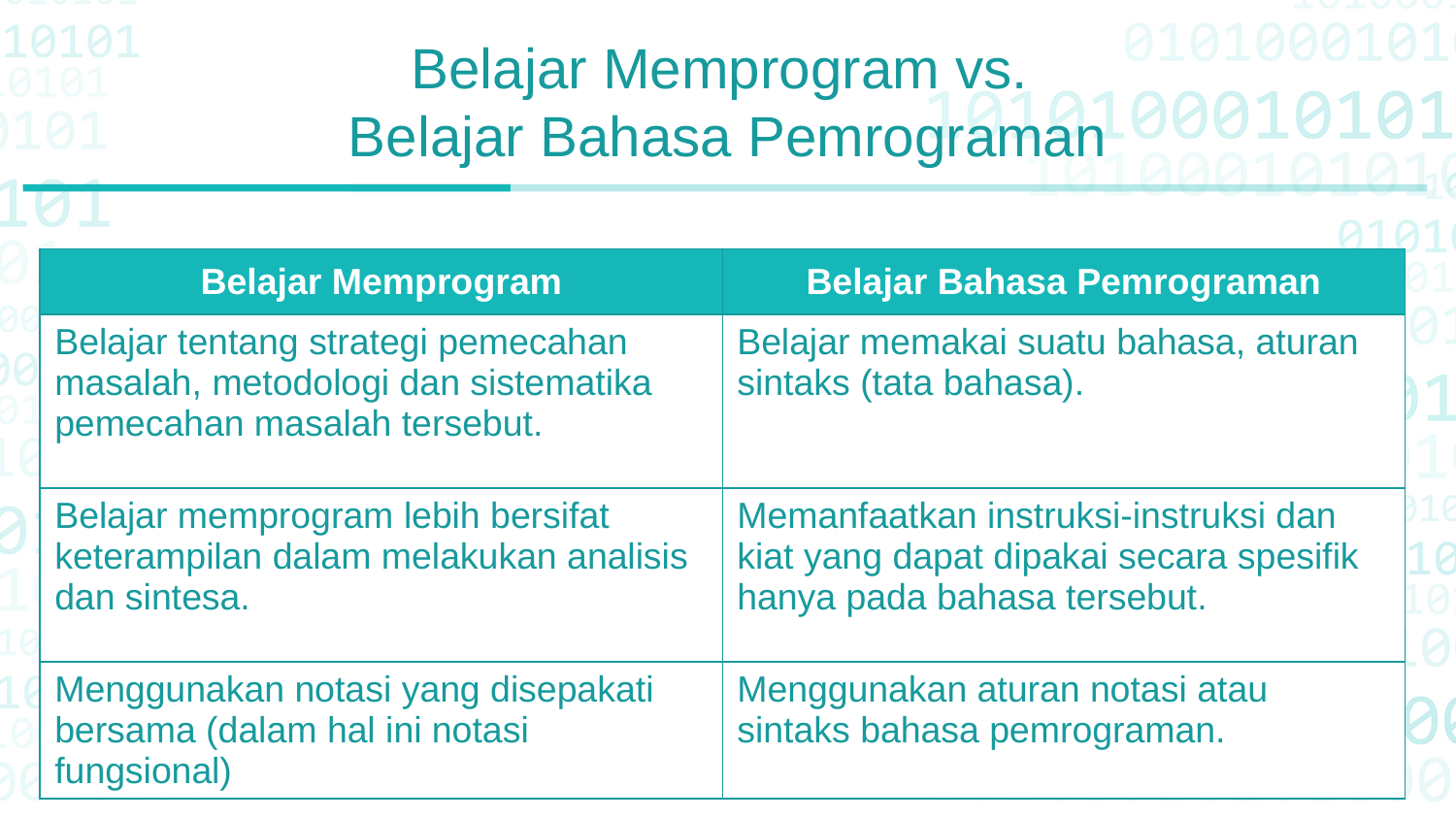

Belajar Memprogram vs.
Belajar Bahasa Pemrograman

| Belajar Memprogram | Belajar Bahasa Pemrograman |
| --- | --- |
| Belajar tentang strategi pemecahan masalah, metodologi dan sistematika pemecahan masalah tersebut. | Belajar memakai suatu bahasa, aturan sintaks (tata bahasa). |
| Belajar memprogram lebih bersifat keterampilan dalam melakukan analisis dan sintesa. | Memanfaatkan instruksi-instruksi dan kiat yang dapat dipakai secara spesifik hanya pada bahasa tersebut. |
| Menggunakan notasi yang disepakati bersama (dalam hal ini notasi fungsional) | Menggunakan aturan notasi atau sintaks bahasa pemrograman. |